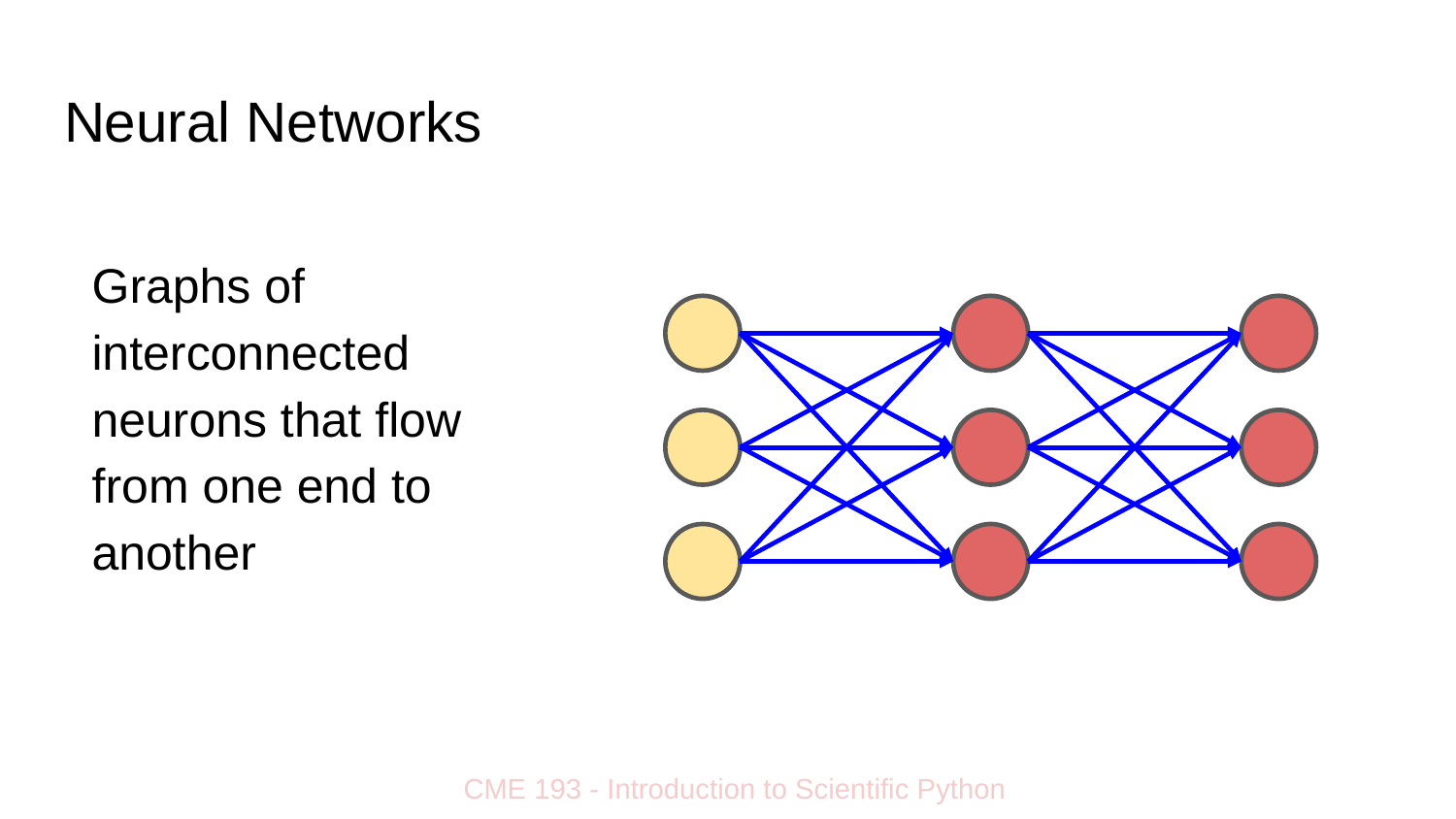

# Neural Networks
Graphs of interconnected neurons that flow from one end to another